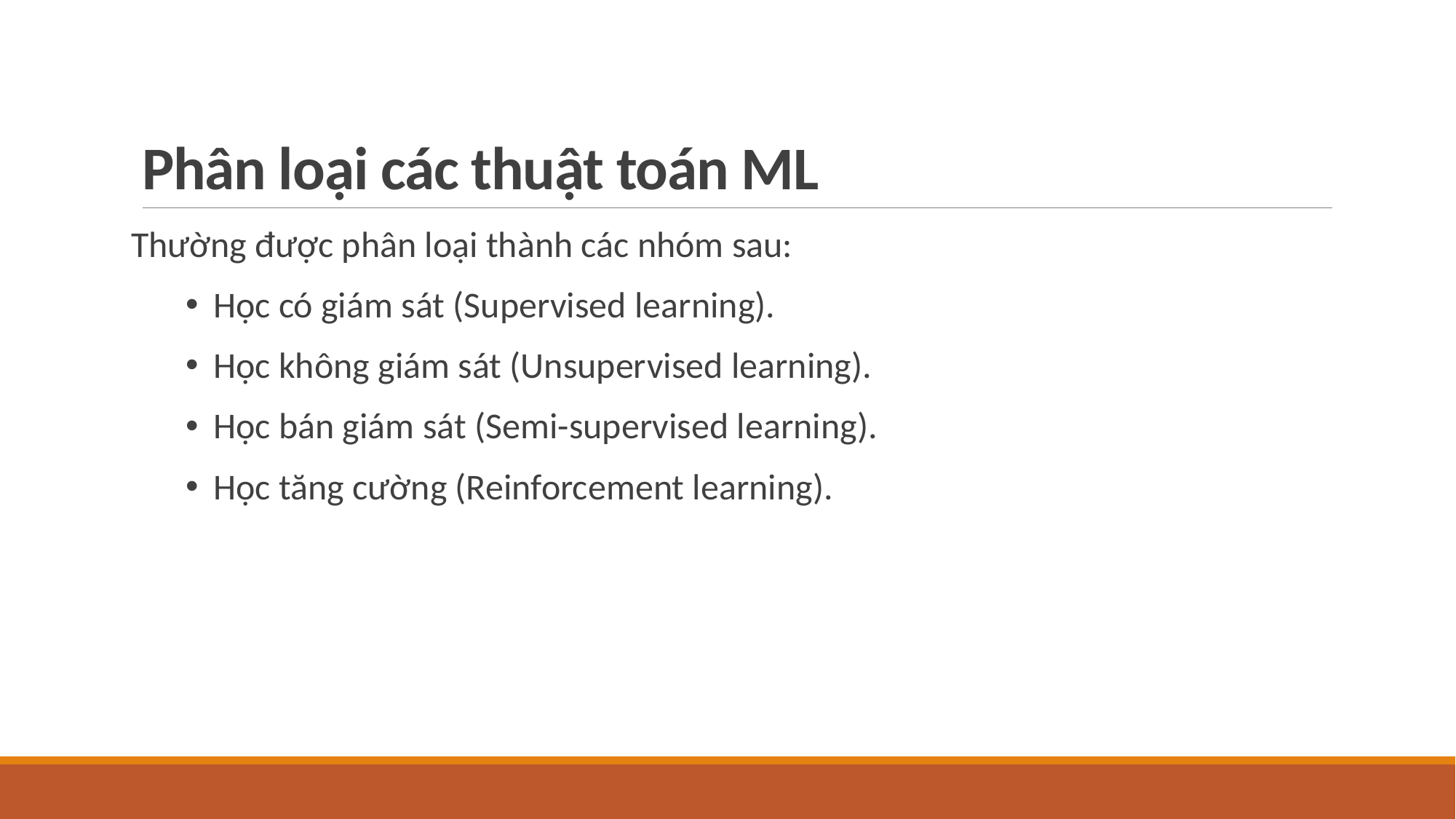

# Phân loại các thuật toán ML
Thường được phân loại thành các nhóm sau:
Học có giám sát (Supervised learning).
Học không giám sát (Unsupervised learning).
Học bán giám sát (Semi-supervised learning).
Học tăng cường (Reinforcement learning).